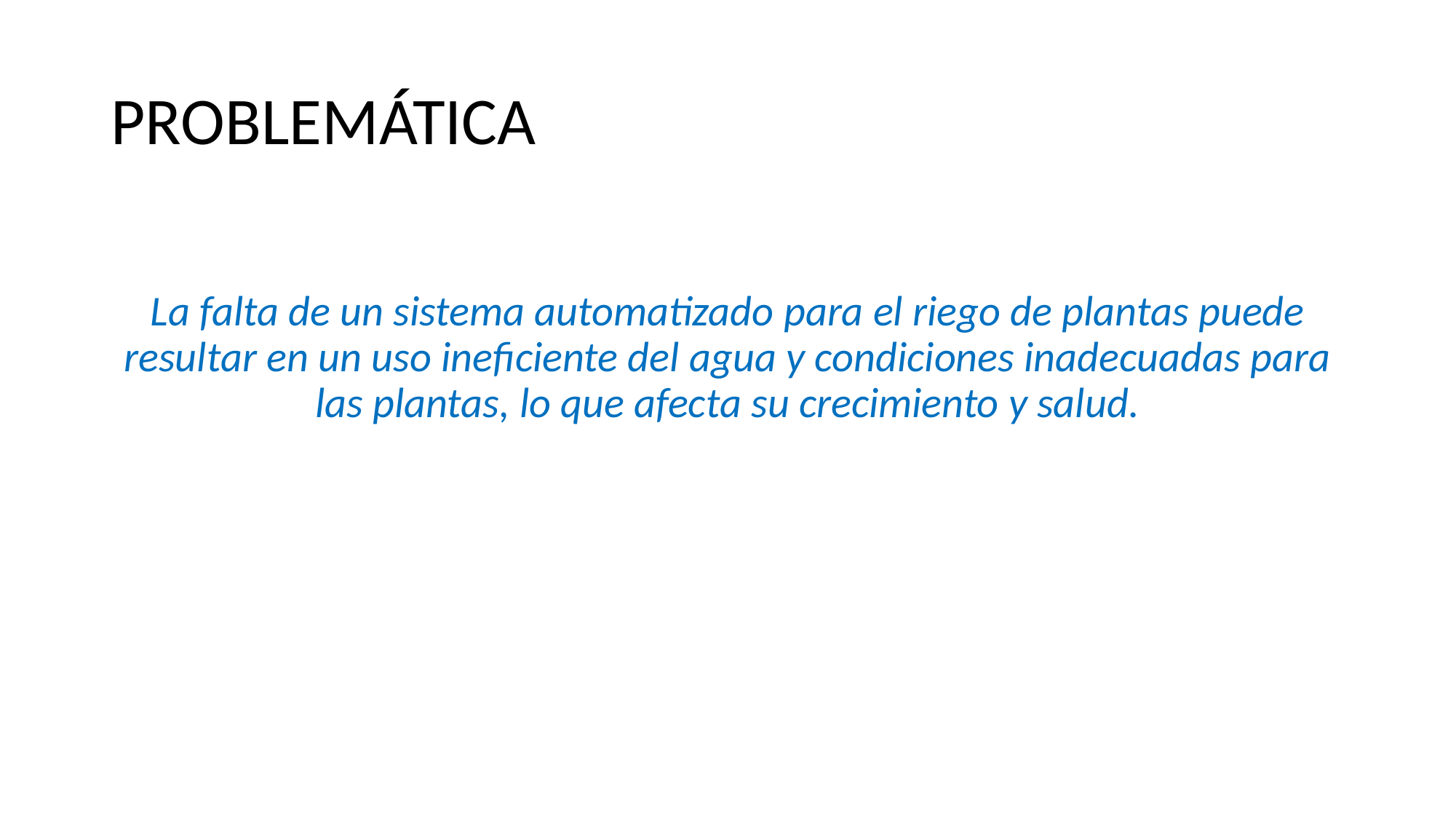

# PROBLEMÁTICA

La falta de un sistema automatizado para el riego de plantas puede resultar en un uso ineficiente del agua y condiciones inadecuadas para las plantas, lo que afecta su crecimiento y salud.